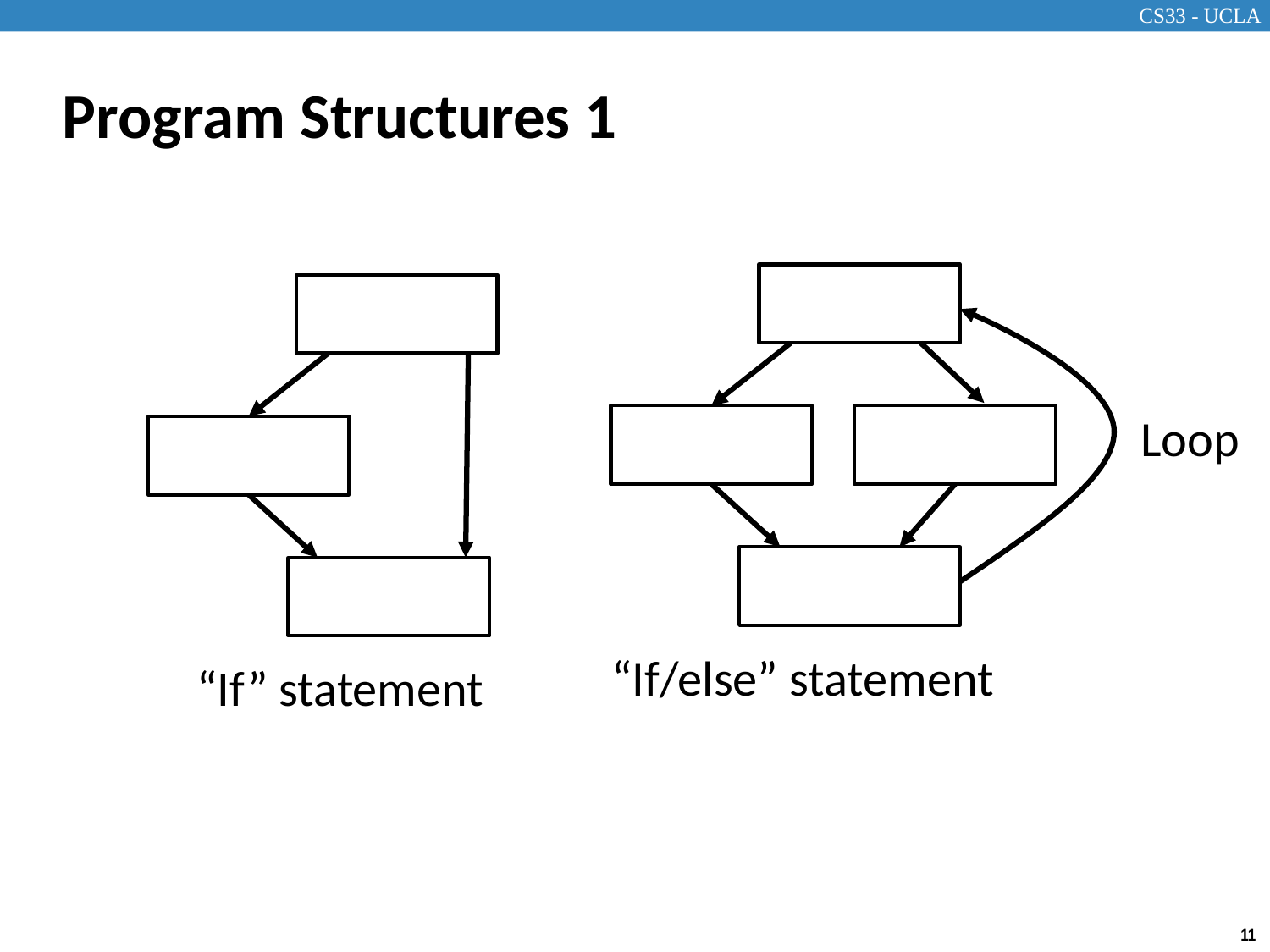

# Program Structures 1

Loop

“If/else” statement
“If” statement